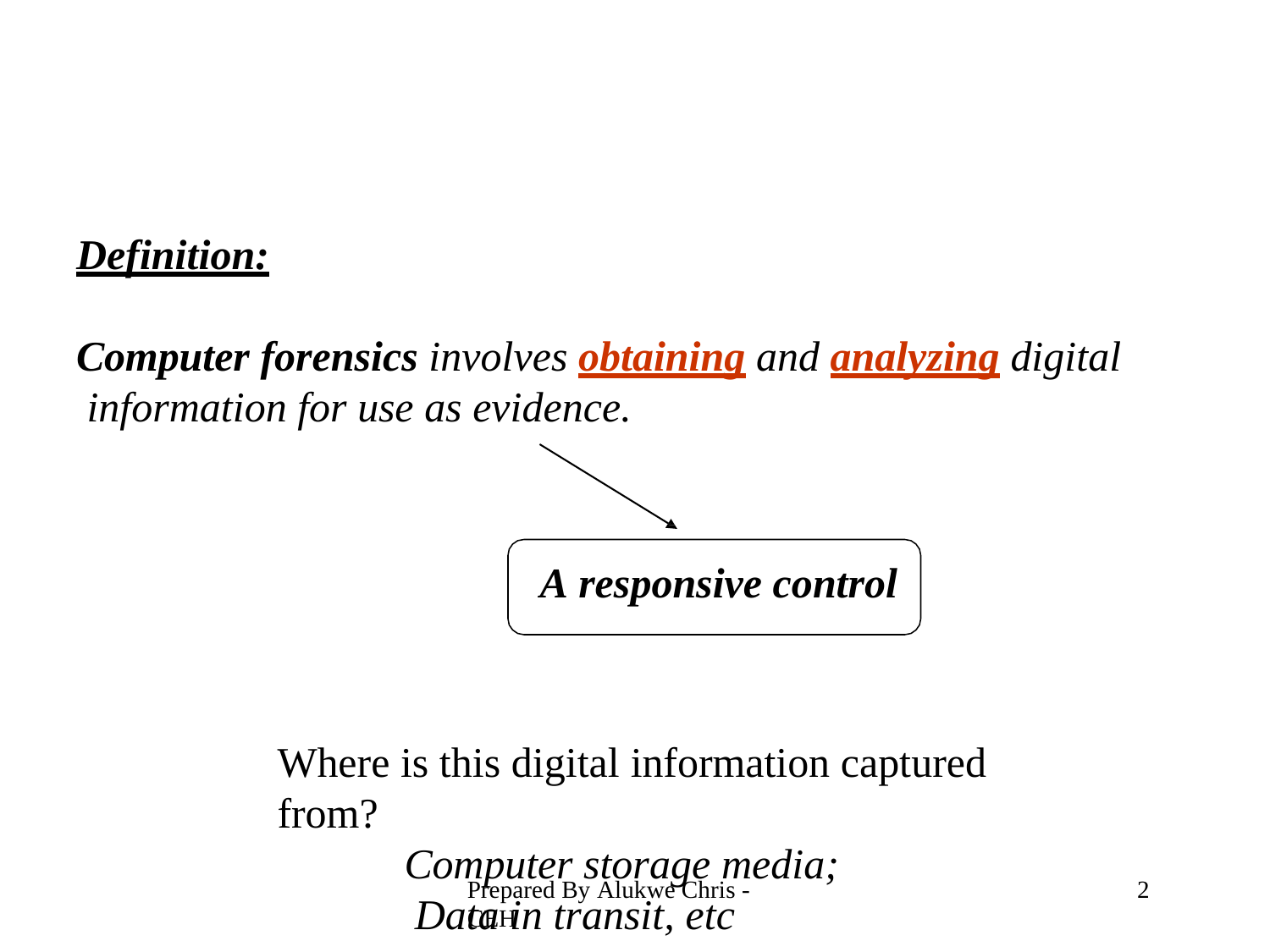

# Definition:
Computer forensics involves obtaining and analyzing digital  information for use as evidence.

A responsive control

Where is this digital information captured from?
Computer storage media;  Data in transit, etc
Prepared By Alukwe Chris - CEH
2